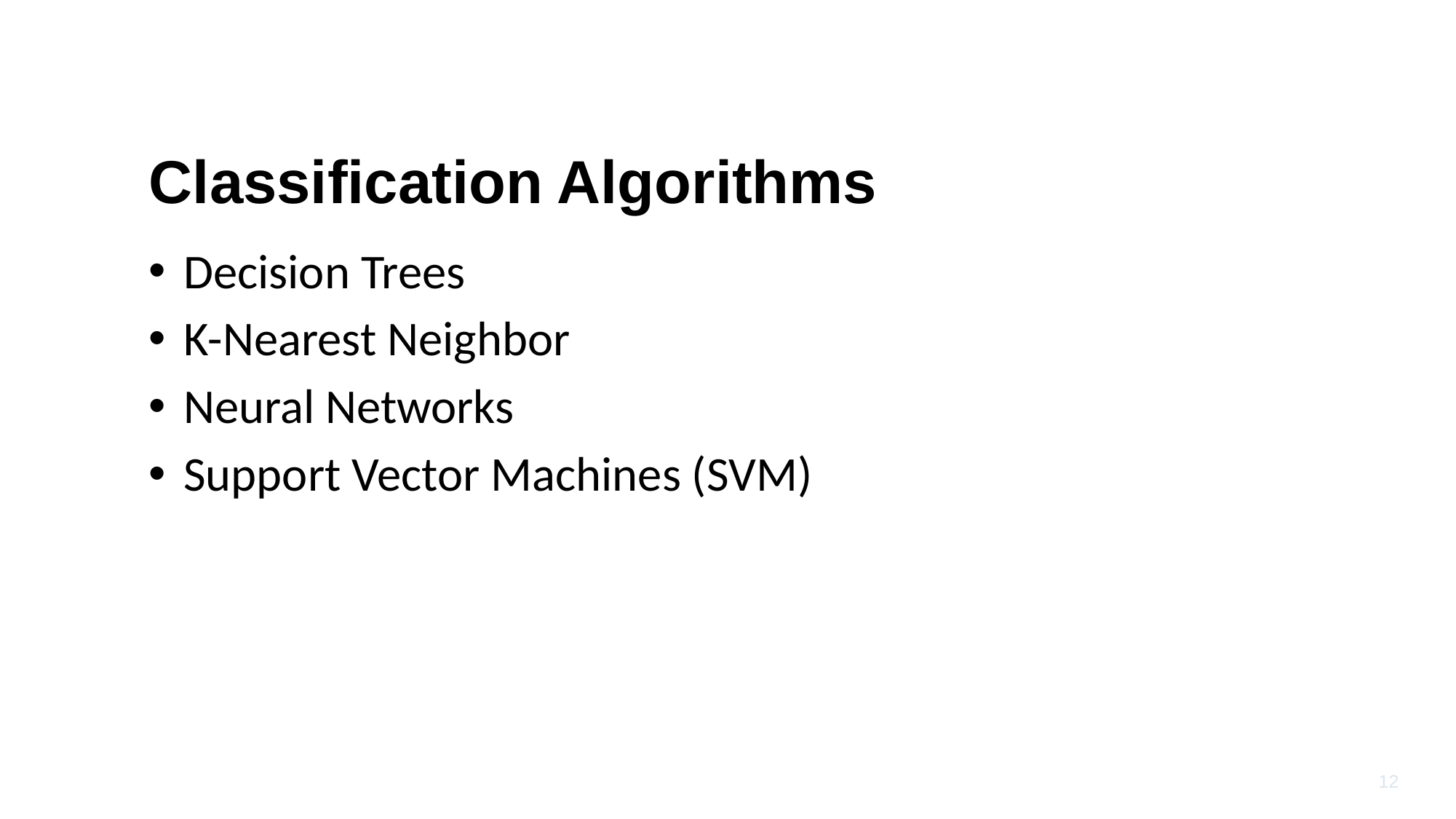

# Classification Algorithms
Decision Trees
K-Nearest Neighbor
Neural Networks
Support Vector Machines (SVM)
12